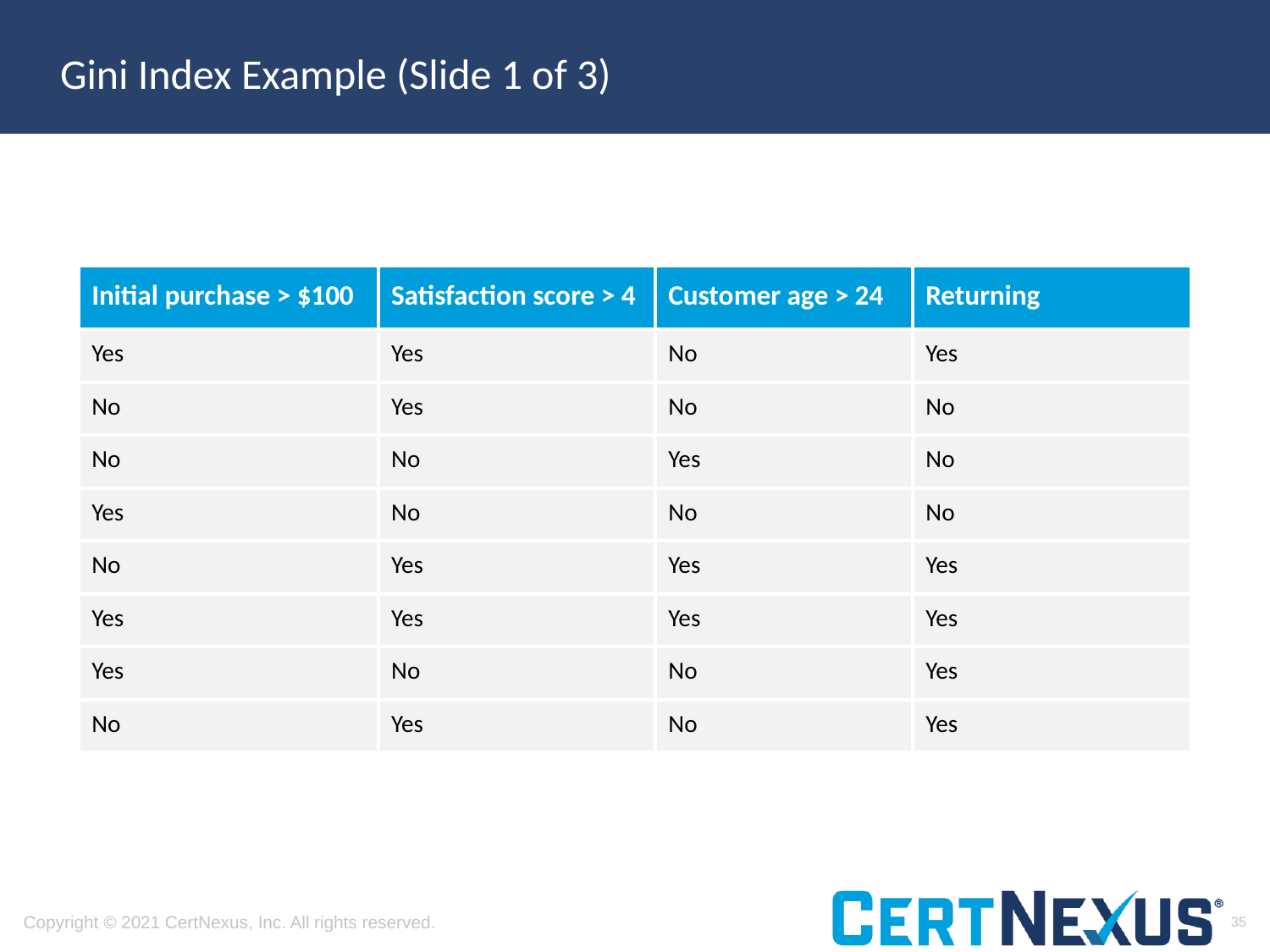

# Gini Index Example (Slide 1 of 3)
| Initial purchase > $100 | Satisfaction score > 4 | Customer age > 24 | Returning |
| --- | --- | --- | --- |
| Yes | Yes | No | Yes |
| No | Yes | No | No |
| No | No | Yes | No |
| Yes | No | No | No |
| No | Yes | Yes | Yes |
| Yes | Yes | Yes | Yes |
| Yes | No | No | Yes |
| No | Yes | No | Yes |
35